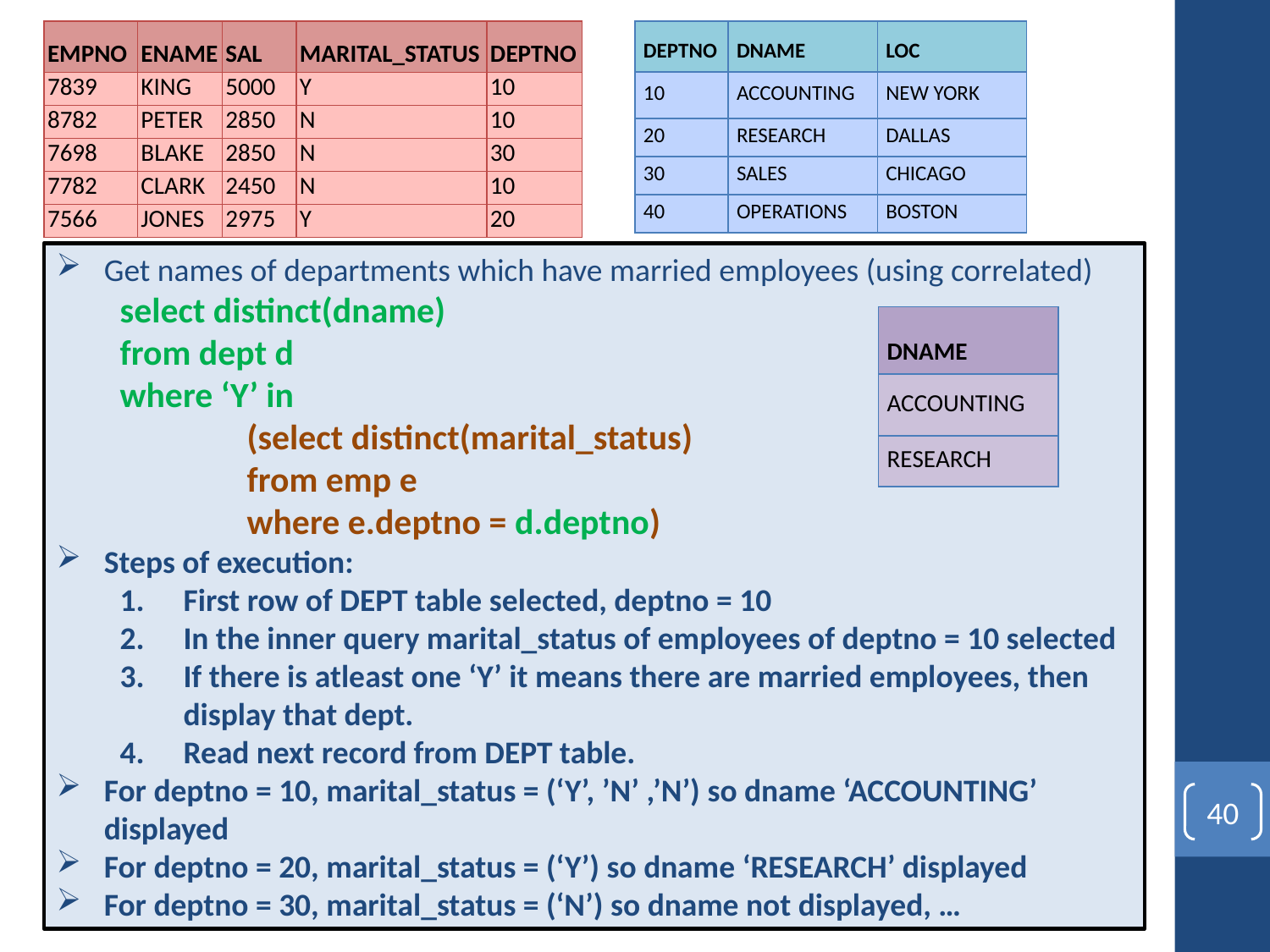

| EMPNO | ENAME | SAL | MARITAL\_STATUS | DEPTNO |
| --- | --- | --- | --- | --- |
| 7839 | KING | 5000 | Y | 10 |
| 8782 | PETER | 2850 | N | 10 |
| 7698 | BLAKE | 2850 | N | 30 |
| 7782 | CLARK | 2450 | N | 10 |
| 7566 | JONES | 2975 | Y | 20 |
| DEPTNO | DNAME | LOC |
| --- | --- | --- |
| 10 | ACCOUNTING | NEW YORK |
| 20 | RESEARCH | DALLAS |
| 30 | SALES | CHICAGO |
| 40 | OPERATIONS | BOSTON |
Get names of departments which have married employees (using correlated)
select distinct(dname)
from dept d
where ‘Y’ in
	(select distinct(marital_status)
	from emp e
	where e.deptno = d.deptno)
Steps of execution:
First row of DEPT table selected, deptno = 10
In the inner query marital_status of employees of deptno = 10 selected
If there is atleast one ‘Y’ it means there are married employees, then display that dept.
Read next record from DEPT table.
For deptno = 10, marital_status = (‘Y’, ’N’ ,’N’) so dname ‘ACCOUNTING’ displayed
For deptno = 20, marital_status = (‘Y’) so dname ‘RESEARCH’ displayed
For deptno = 30, marital_status = (‘N’) so dname not displayed, …
| DNAME |
| --- |
| ACCOUNTING |
| RESEARCH |
40